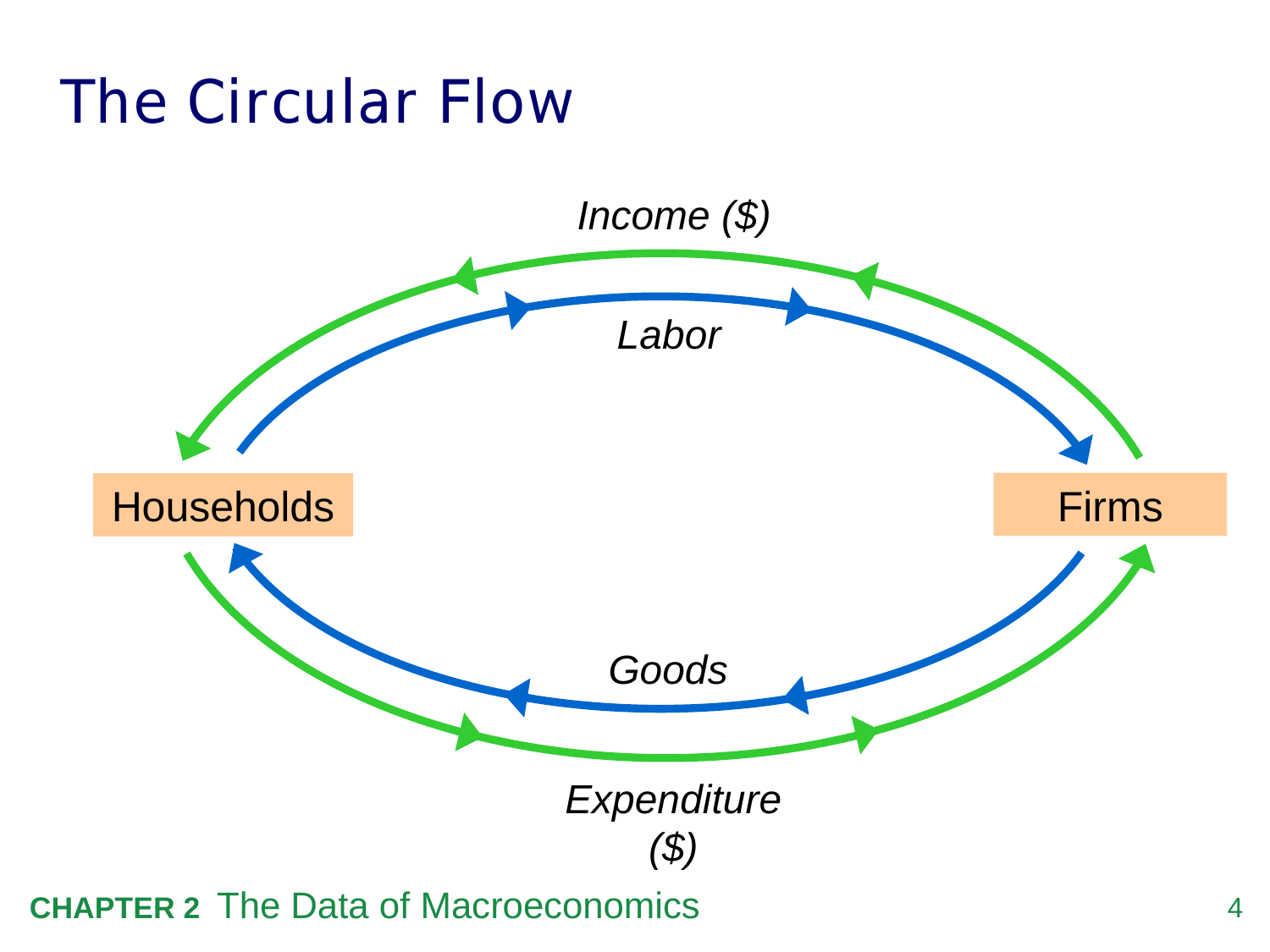

# The Circular Flow
Income ($)

Labor

Expenditure ($)

Goods
Firms
Households